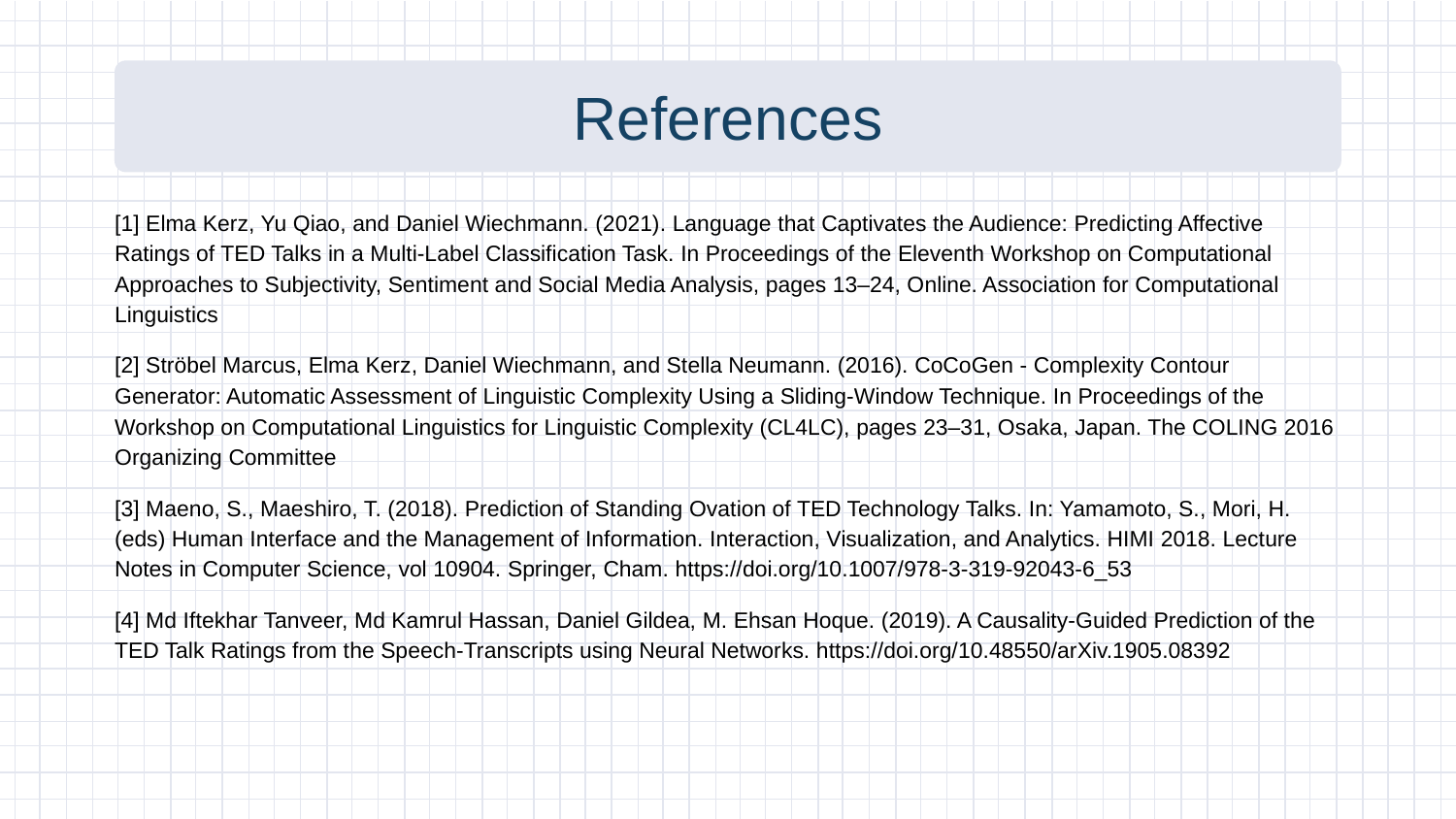

# References
[1] Elma Kerz, Yu Qiao, and Daniel Wiechmann. (2021). Language that Captivates the Audience: Predicting Affective Ratings of TED Talks in a Multi-Label Classification Task. In Proceedings of the Eleventh Workshop on Computational Approaches to Subjectivity, Sentiment and Social Media Analysis, pages 13–24, Online. Association for Computational Linguistics
[2] Ströbel Marcus, Elma Kerz, Daniel Wiechmann, and Stella Neumann. (2016). CoCoGen - Complexity Contour Generator: Automatic Assessment of Linguistic Complexity Using a Sliding-Window Technique. In Proceedings of the Workshop on Computational Linguistics for Linguistic Complexity (CL4LC), pages 23–31, Osaka, Japan. The COLING 2016 Organizing Committee
[3] Maeno, S., Maeshiro, T. (2018). Prediction of Standing Ovation of TED Technology Talks. In: Yamamoto, S., Mori, H. (eds) Human Interface and the Management of Information. Interaction, Visualization, and Analytics. HIMI 2018. Lecture Notes in Computer Science, vol 10904. Springer, Cham. https://doi.org/10.1007/978-3-319-92043-6_53
[4] Md Iftekhar Tanveer, Md Kamrul Hassan, Daniel Gildea, M. Ehsan Hoque. (2019). A Causality-Guided Prediction of the TED Talk Ratings from the Speech-Transcripts using Neural Networks. https://doi.org/10.48550/arXiv.1905.08392